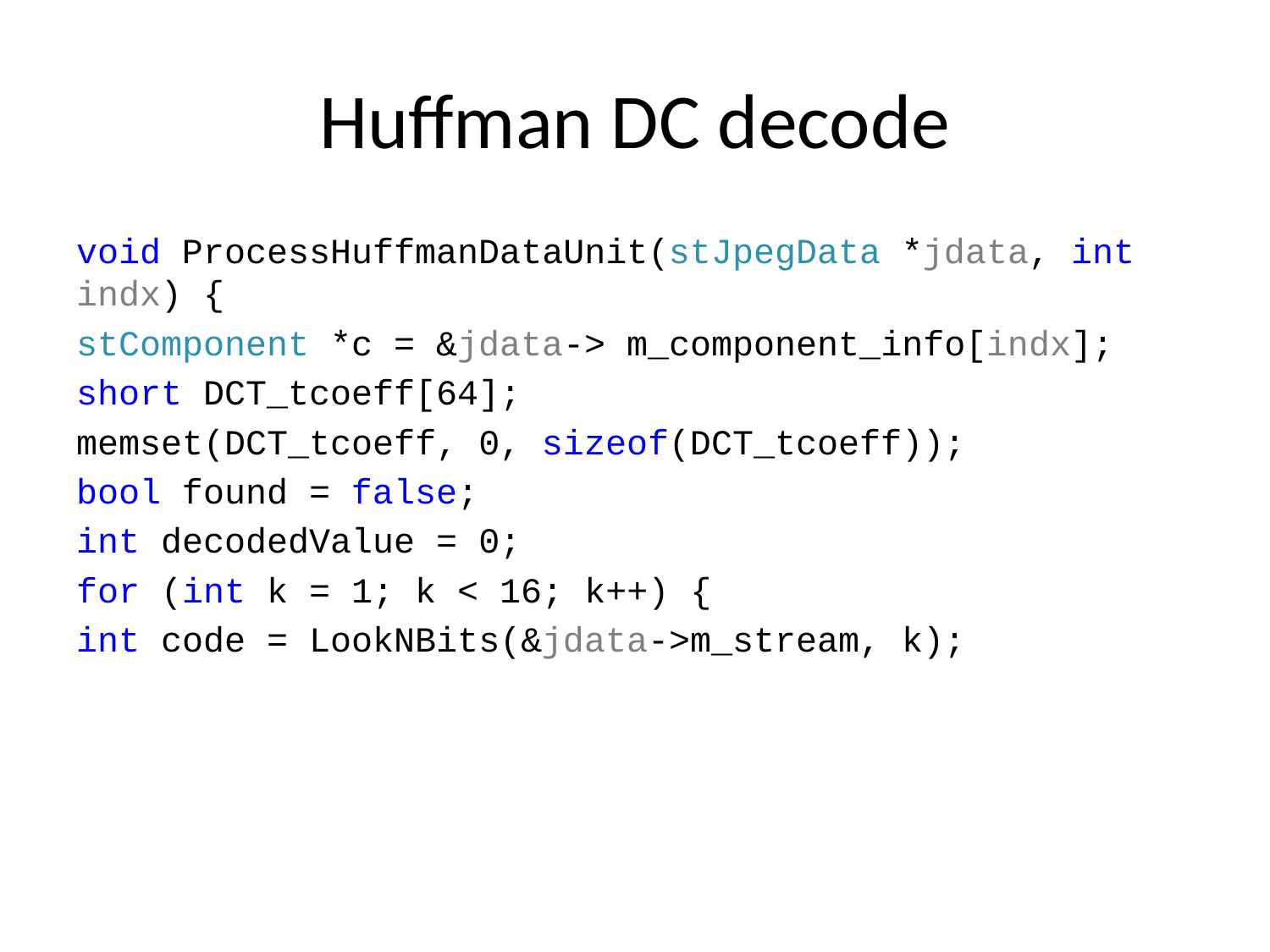

# Huffman DC decode
void ProcessHuffmanDataUnit(stJpegData *jdata, int indx) {
stComponent *c = &jdata-> m_component_info[indx];
short DCT_tcoeff[64];
memset(DCT_tcoeff, 0, sizeof(DCT_tcoeff));
bool found = false;
int decodedValue = 0;
for (int k = 1; k < 16; k++) {
int code = LookNBits(&jdata->m_stream, k);